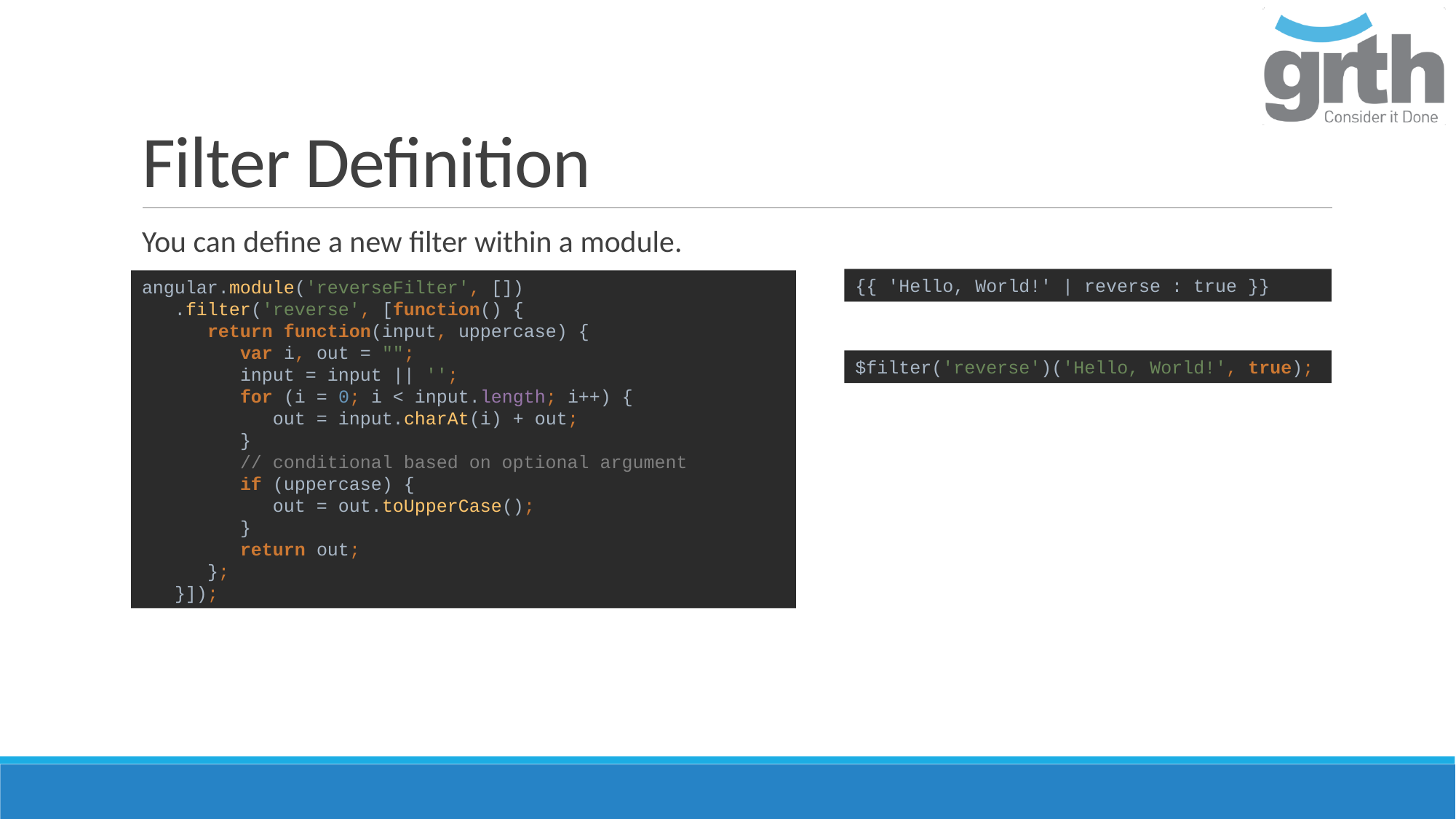

# Filter Definition
You can define a new filter within a module.
angular.module('reverseFilter', [])
   .filter('reverse', [function() {
      return function(input, uppercase) {
         var i, out = "";
         input = input || '';
         for (i = 0; i < input.length; i++) {
            out = input.charAt(i) + out;
         }
         // conditional based on optional argument
         if (uppercase) {
            out = out.toUpperCase();
         }
         return out;
      };
   }]);
{{ 'Hello, World!' | reverse : true }}
$filter('reverse')('Hello, World!', true);